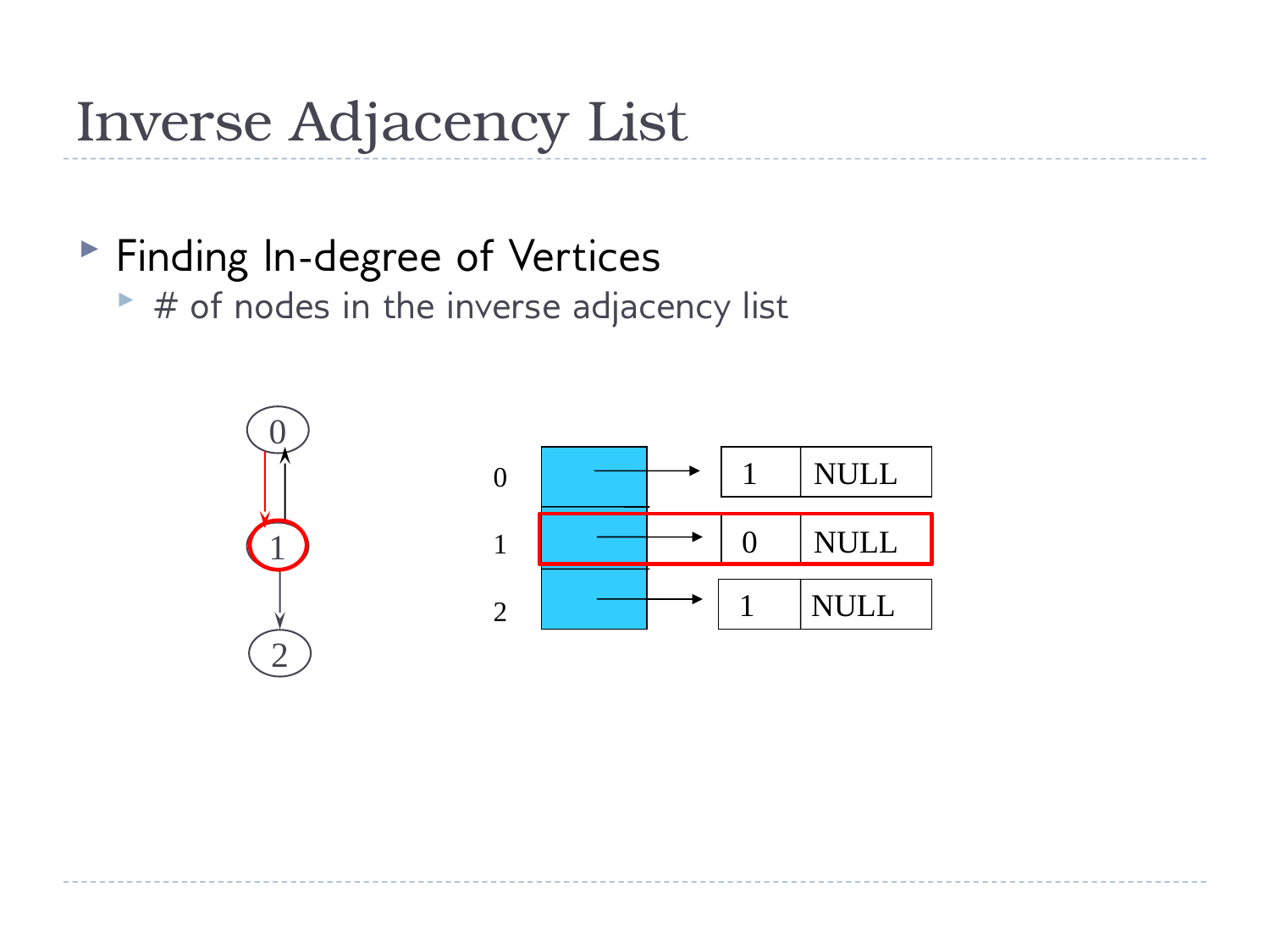

# Inverse Adjacency List
Finding In-degree of Vertices
# of nodes in the inverse adjacency list
0

1

2

 1       NULL

0

1

2

 0       NULL

 1       NULL